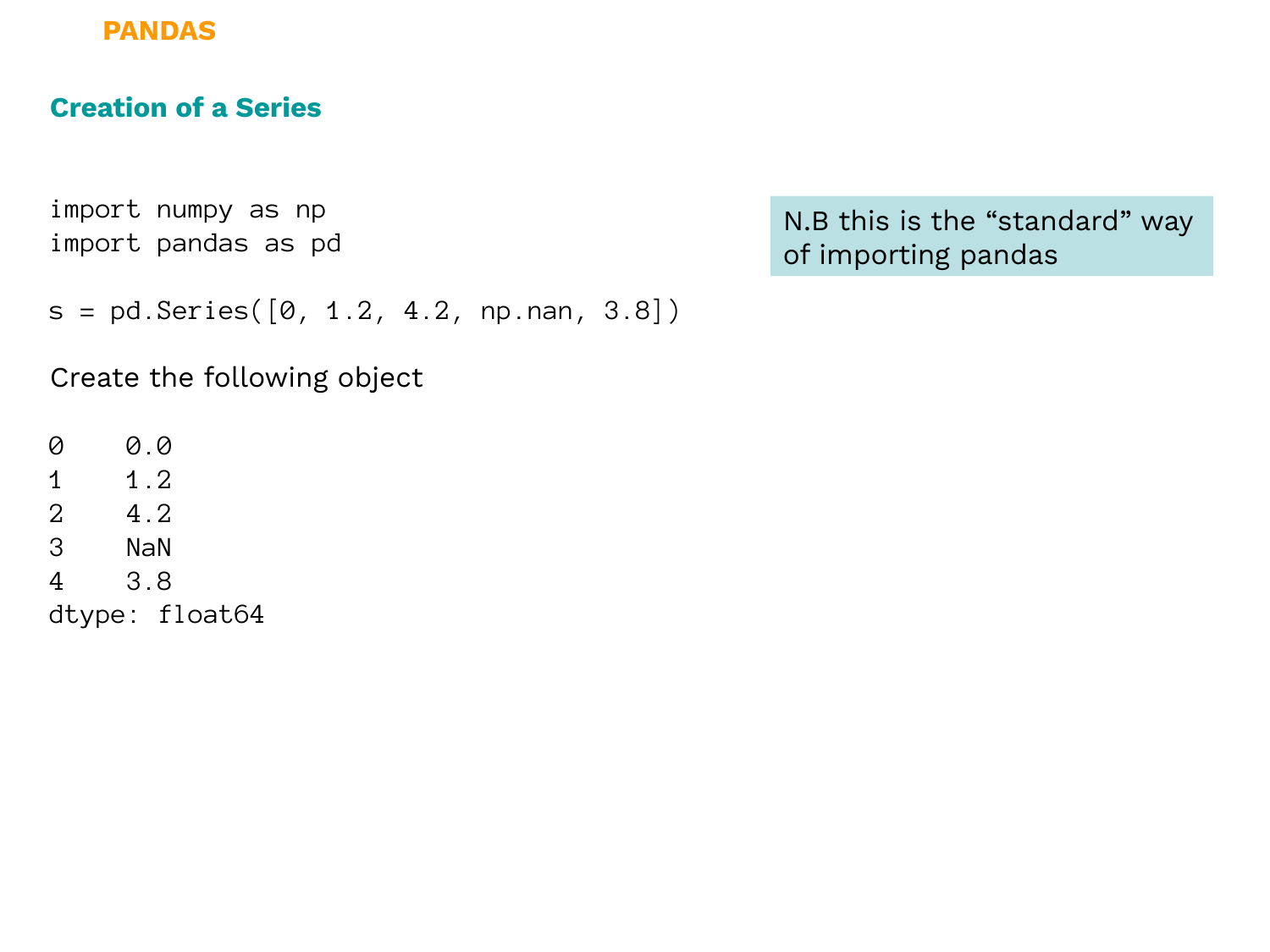

PANDAS
Creation of a Series

import numpy as np
import pandas as pd

s = pd.Series([0, 1.2, 4.2, np.nan, 3.8])

Create the following object

0    0.0
1    1.2
2    4.2
3    NaN
4    3.8
dtype: float64

N.B this is the “standard” way of importing pandas